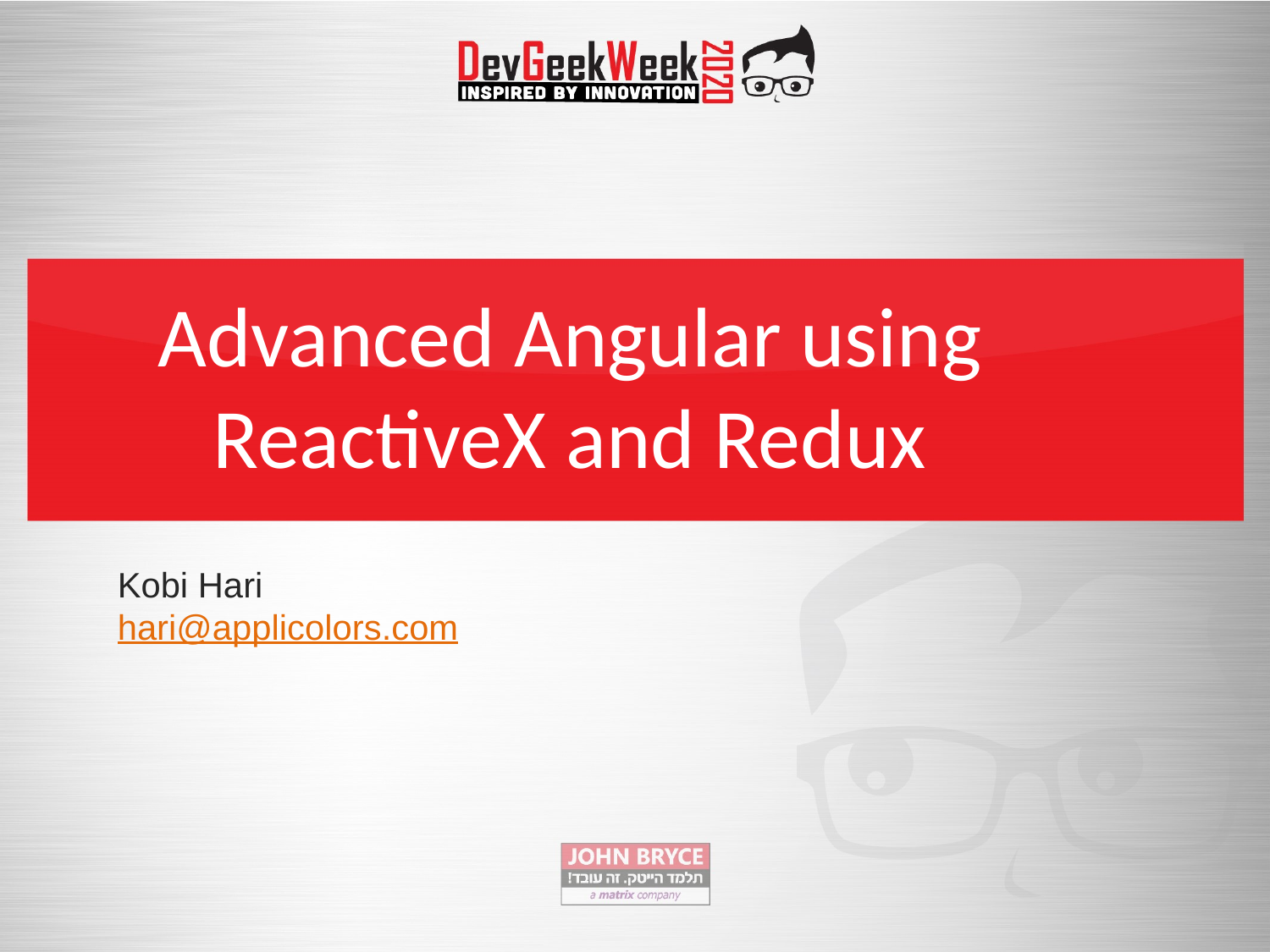

Advanced Angular using ReactiveX and Redux
Kobi Hari
hari@applicolors.com